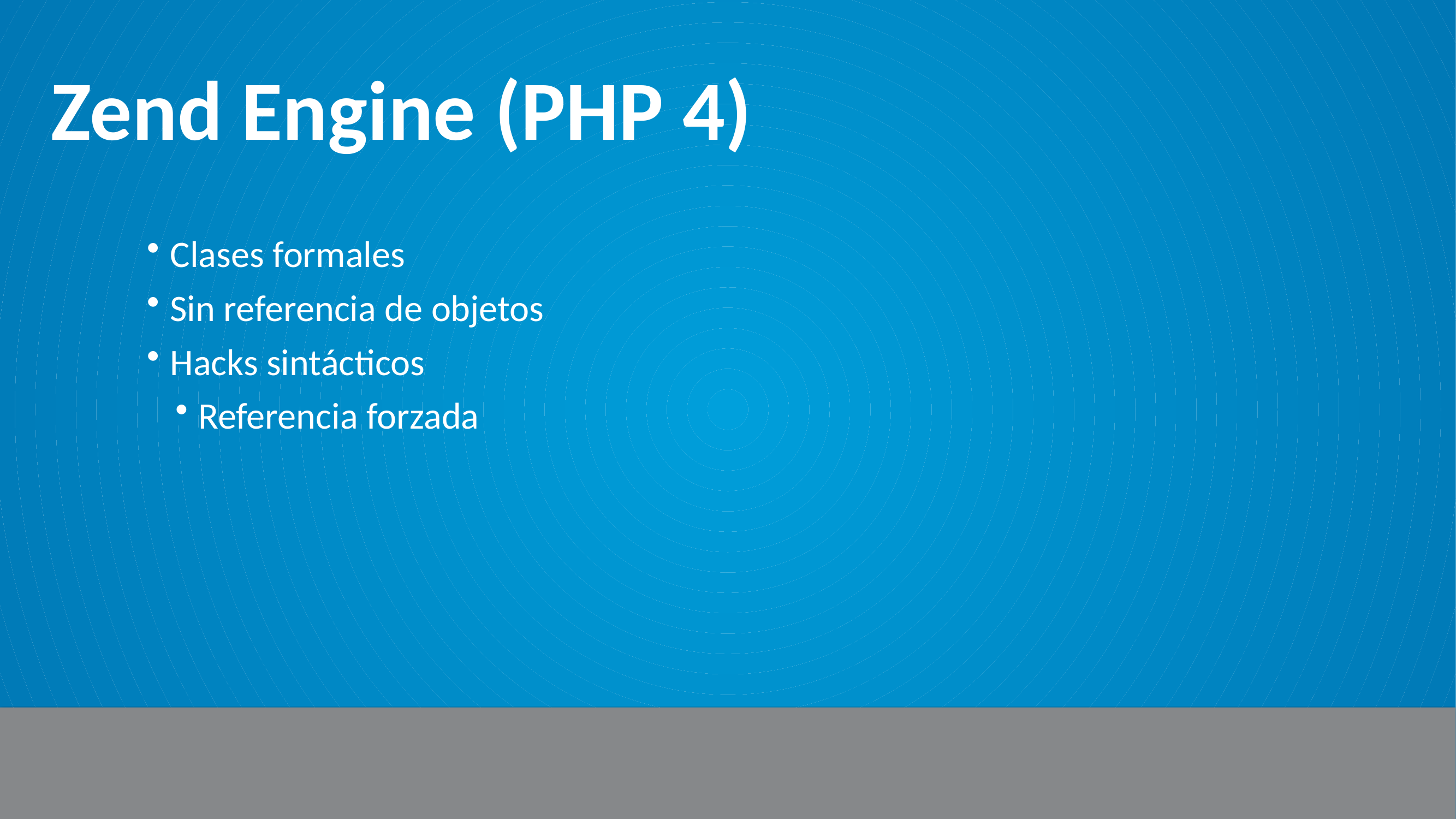

# Zend Engine (PHP 4)
Clases formales
Sin referencia de objetos
Hacks sintácticos
Referencia forzada